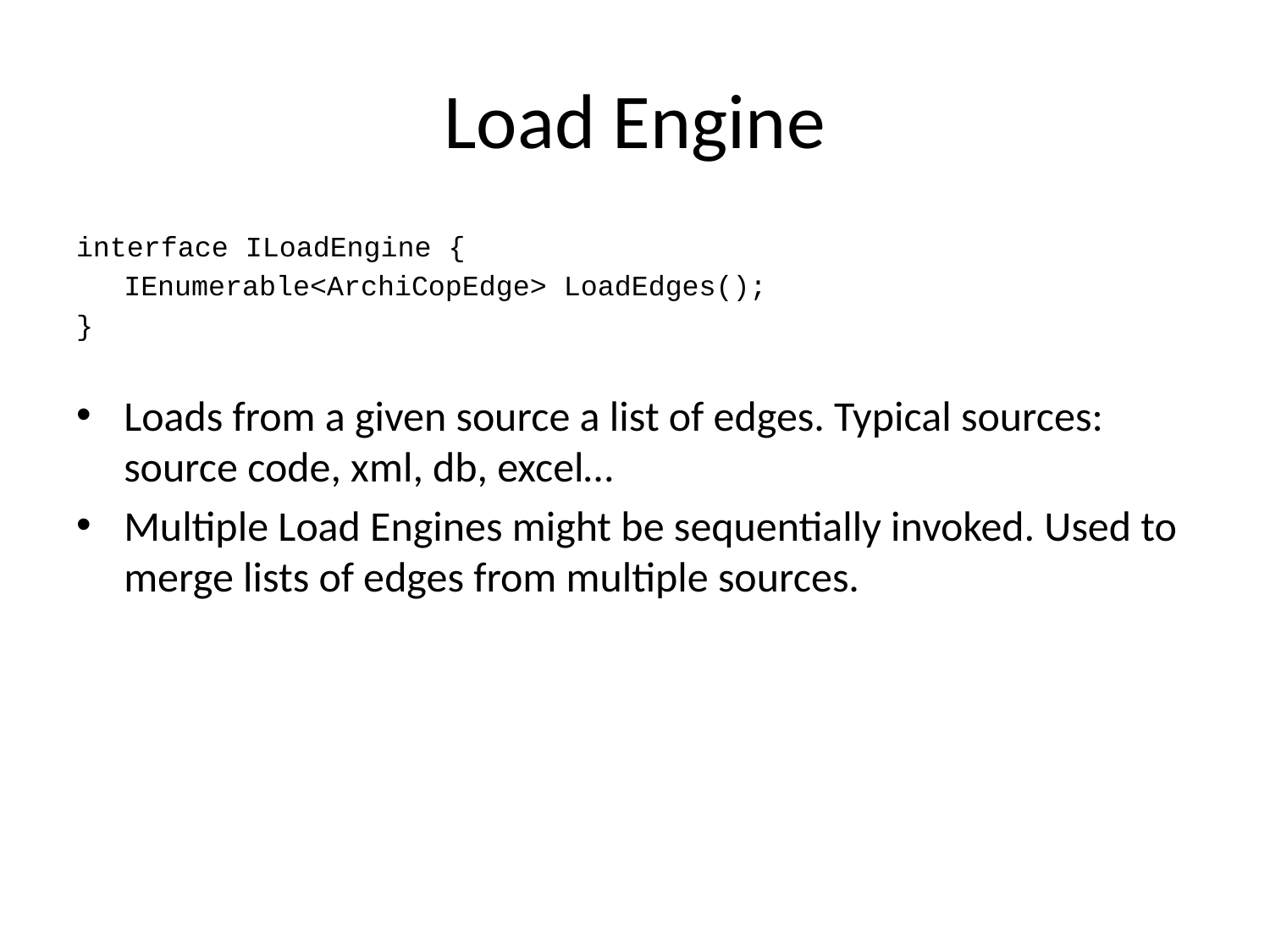

# Load Engine
interface ILoadEngine {
	IEnumerable<ArchiCopEdge> LoadEdges();
}

Loads from a given source a list of edges. Typical sources: source code, xml, db, excel…
Multiple Load Engines might be sequentially invoked. Used to merge lists of edges from multiple sources.